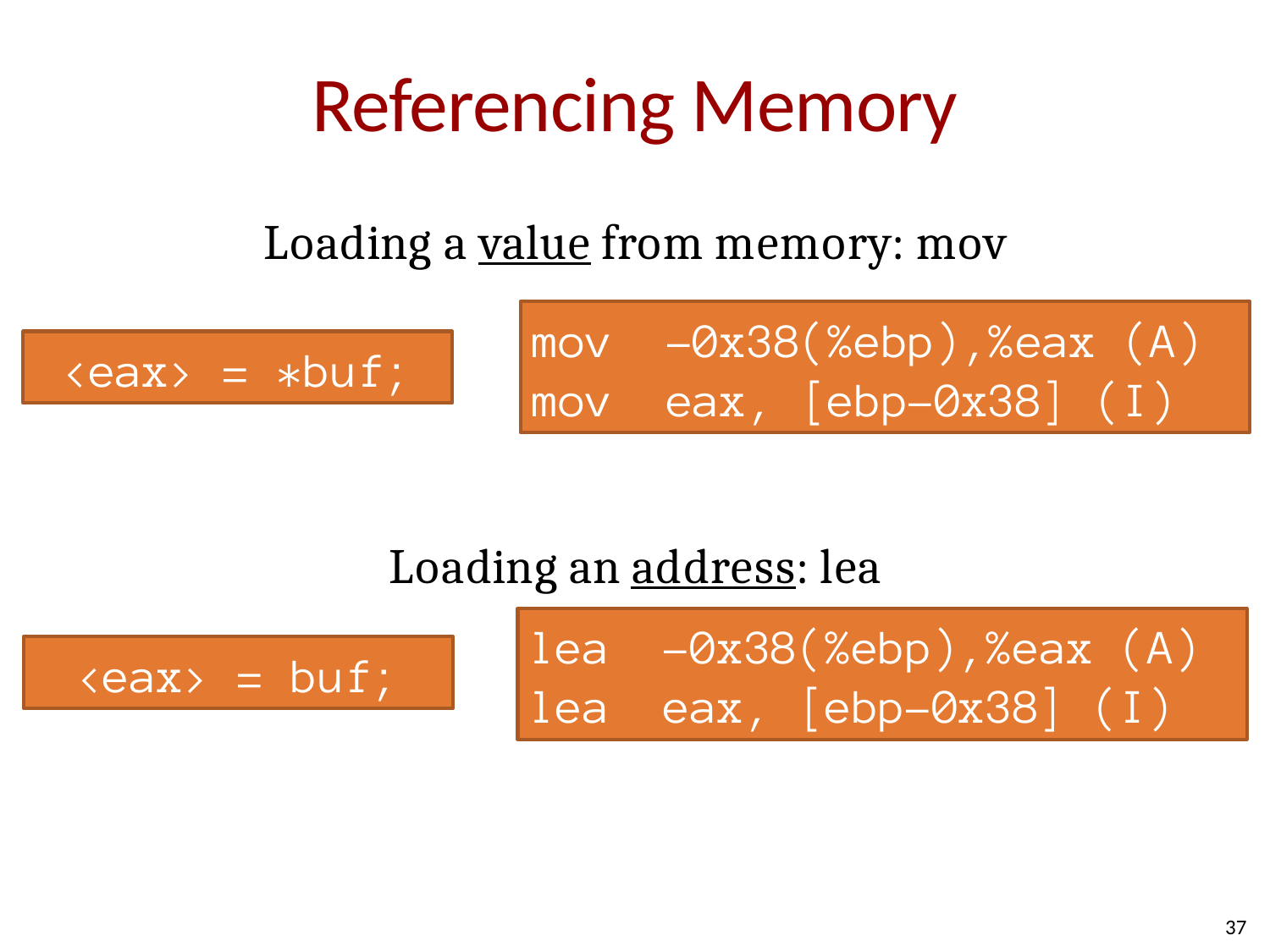

# Referencing Memory
Loading a value from memory: mov
mov  -0x38(%ebp),%eax (A)
mov  eax, [ebp-0x38] (I)
<eax> = *buf;
Loading an address: lea
lea  -0x38(%ebp),%eax (A)
lea  eax, [ebp-0x38] (I)
<eax> = buf;
37